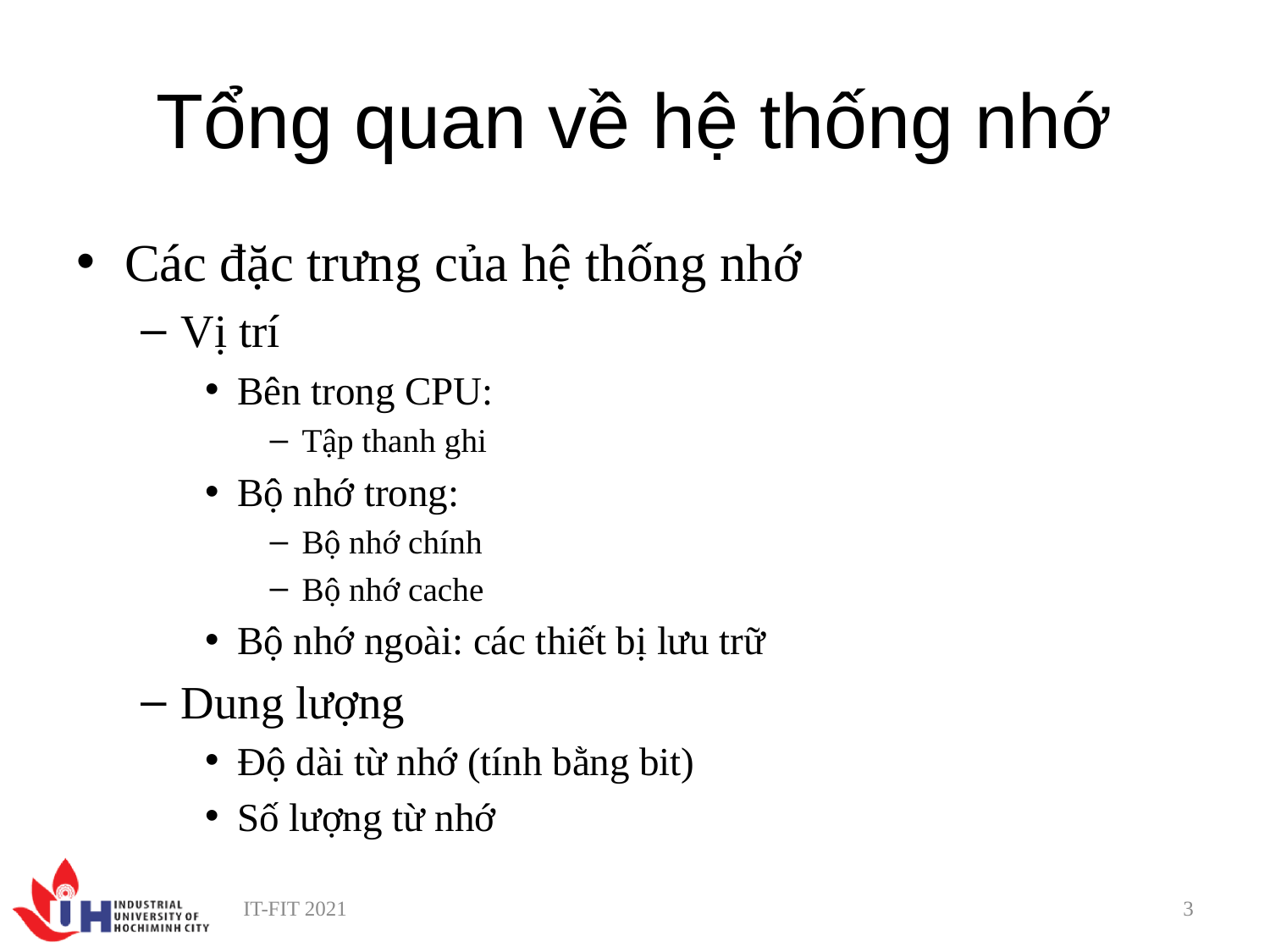

# Tổng quan về hệ thống nhớ
Các đặc trưng của hệ thống nhớ
Vị trí
Bên trong CPU:
Tập thanh ghi
Bộ nhớ trong:
Bộ nhớ chính
Bộ nhớ cache
Bộ nhớ ngoài: các thiết bị lưu trữ
Dung lượng
Độ dài từ nhớ (tính bằng bit)
Số lượng từ nhớ
IT-FIT 2021
3